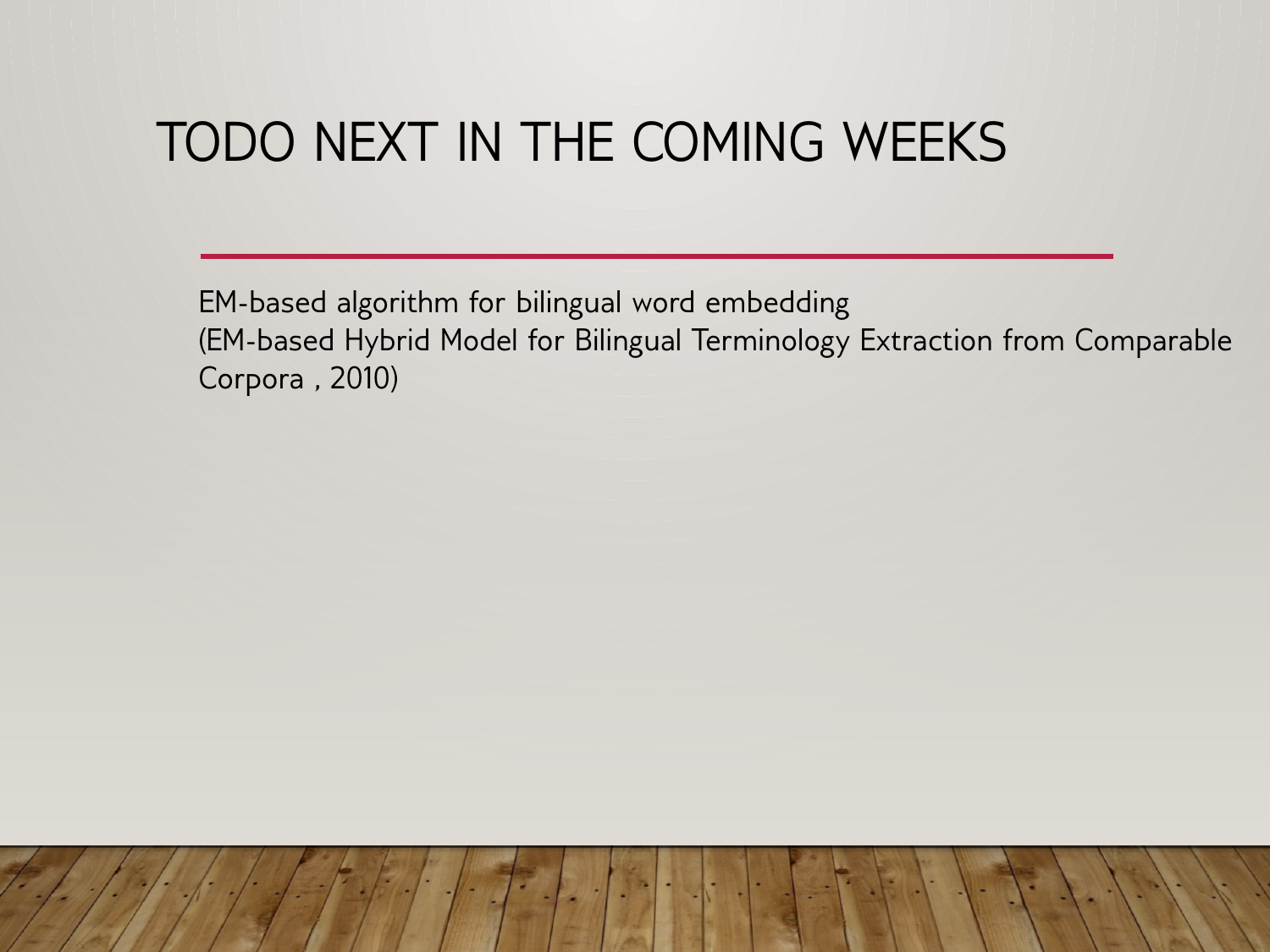

# TODO NEXT in the coming weeks
EM-based algorithm for bilingual word embedding
(EM-based Hybrid Model for Bilingual Terminology Extraction from Comparable Corpora , 2010)